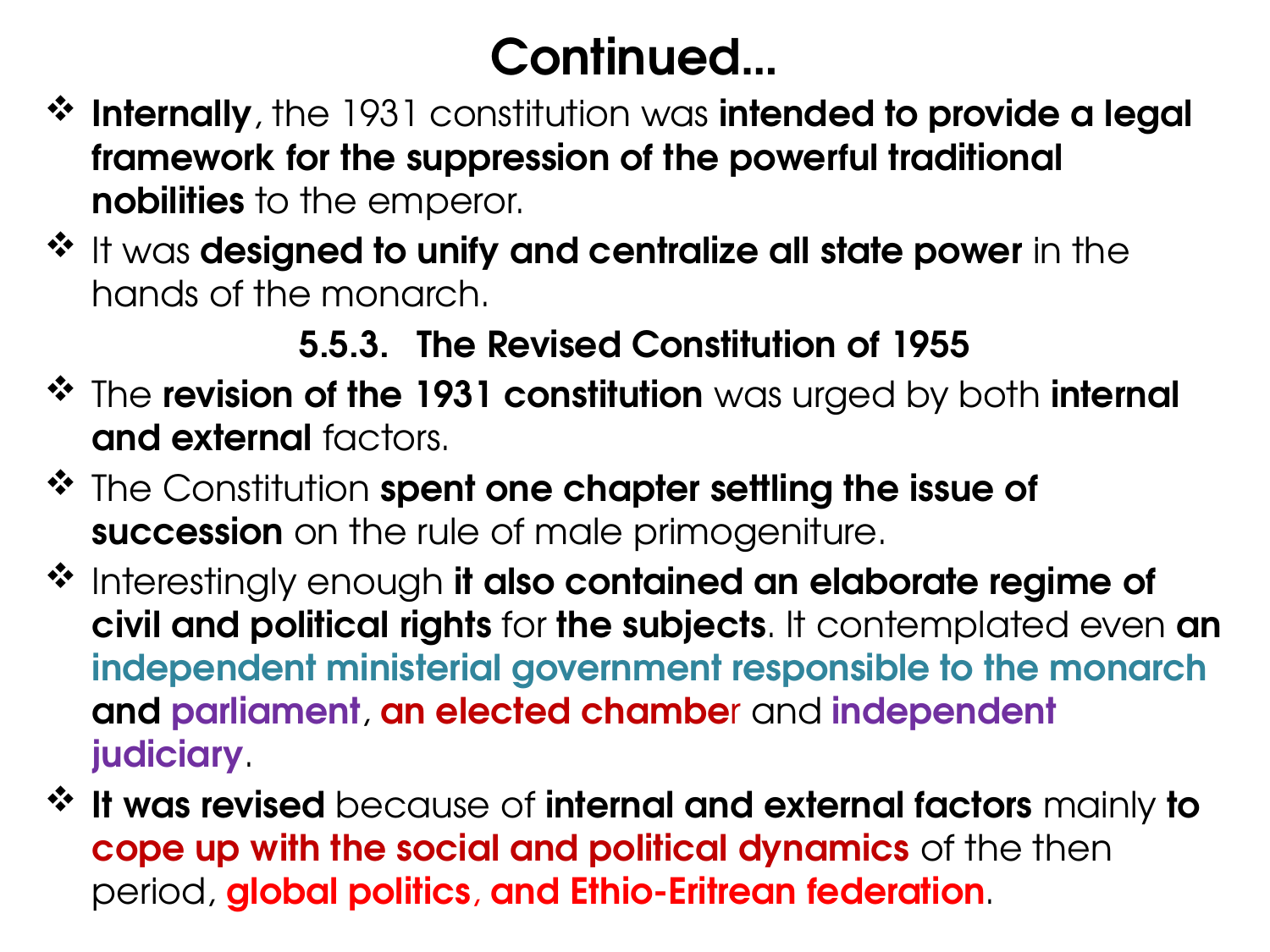

# Continued…
Internally, the 1931 constitution was intended to provide a legal framework for the suppression of the powerful traditional nobilities to the emperor.
It was designed to unify and centralize all state power in the hands of the monarch.
5.5.3.	The Revised Constitution of 1955
The revision of the 1931 constitution was urged by both internal and external factors.
The Constitution spent one chapter settling the issue of succession on the rule of male primogeniture.
Interestingly enough it also contained an elaborate regime of civil and political rights for the subjects. It contemplated even an independent ministerial government responsible to the monarch and parliament, an elected chamber and independent judiciary.
It was revised because of internal and external factors mainly to cope up with the social and political dynamics of the then period, global politics, and Ethio-Eritrean federation.